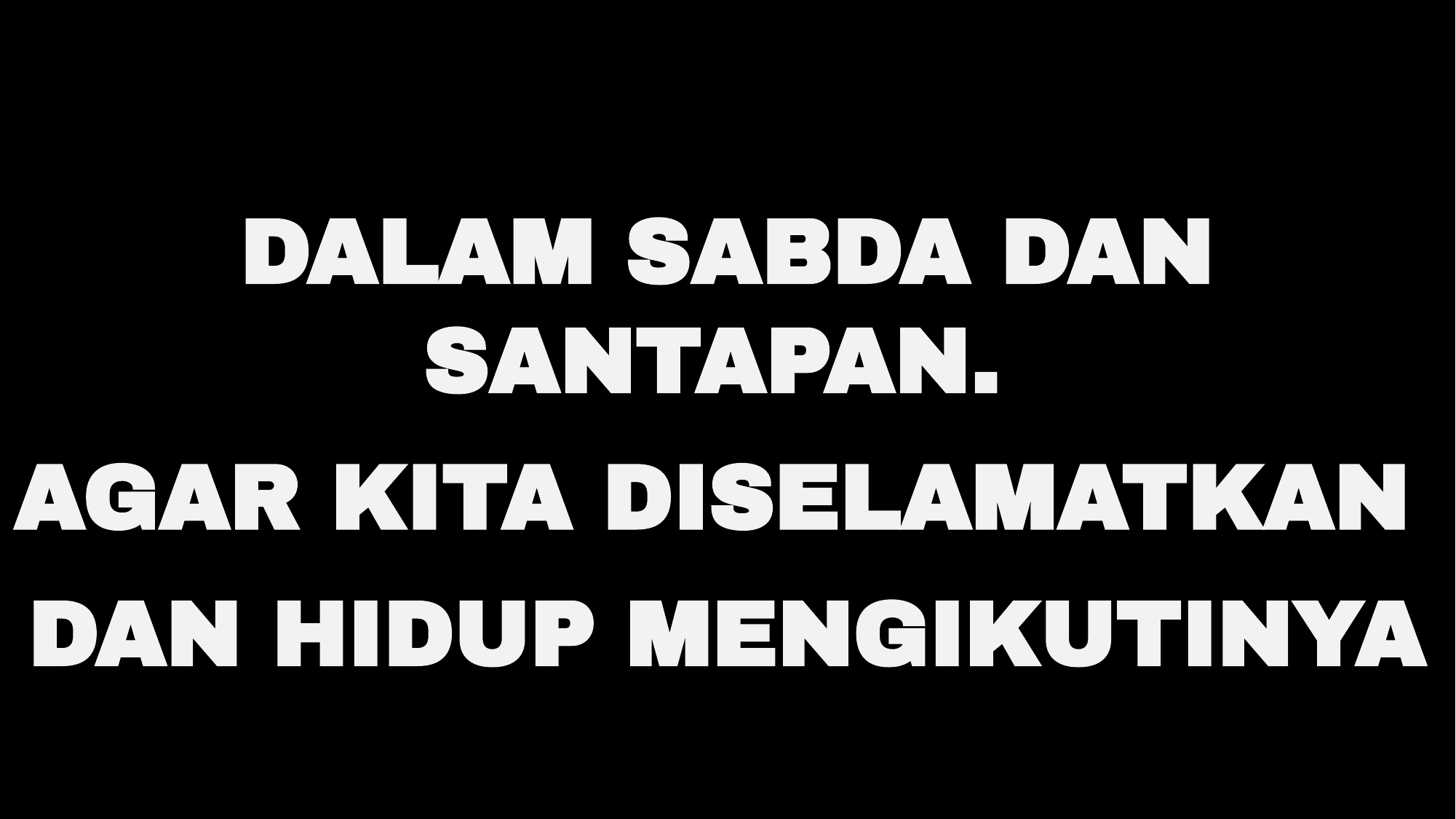

Dalam sabda dan santapan.
Agar kita diselamatkan
dan hidup mengikutinya